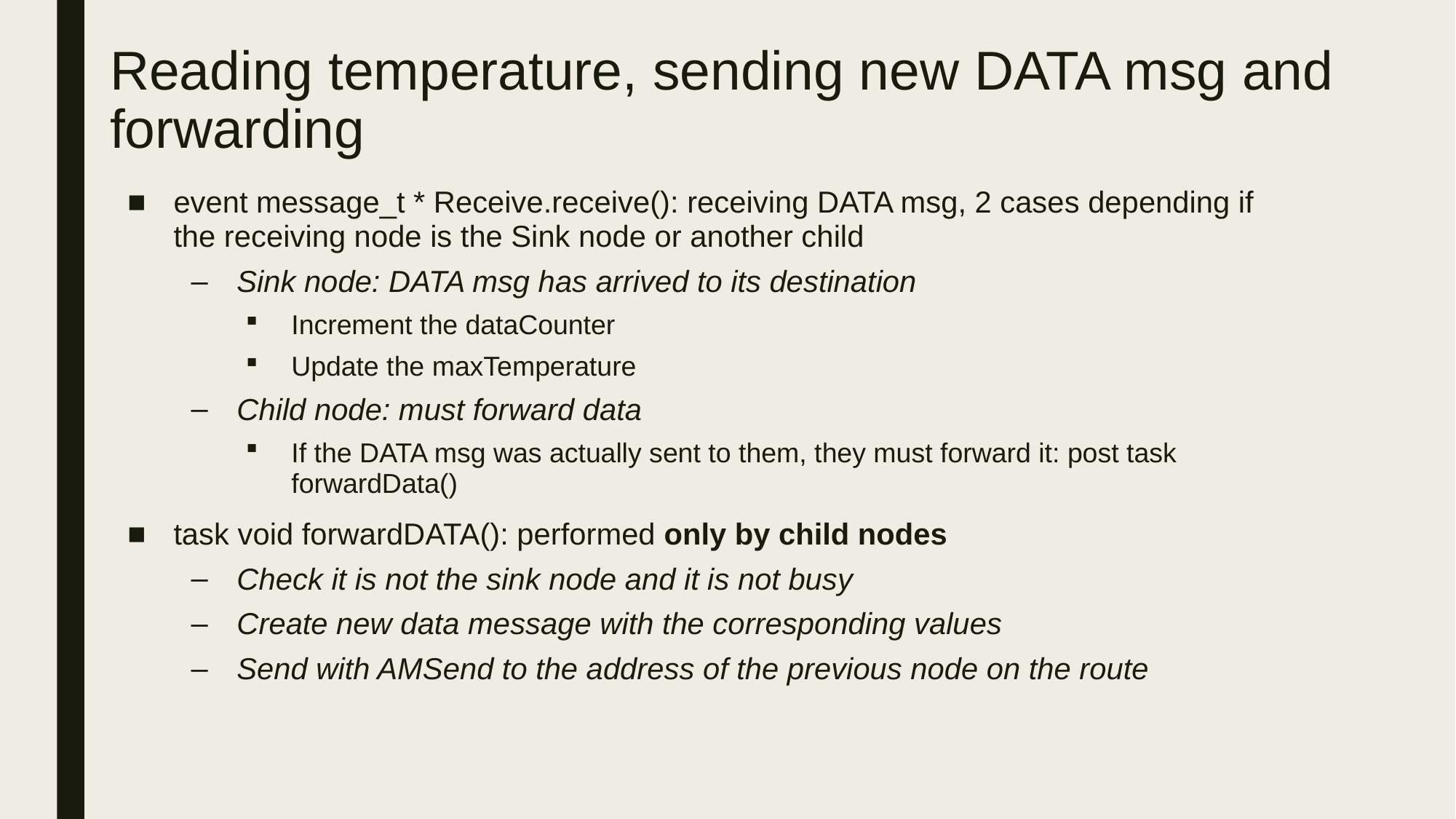

# Reading temperature, sending new DATA msg and forwarding
event message_t * Receive.receive(): receiving DATA msg, 2 cases depending if the receiving node is the Sink node or another child
Sink node: DATA msg has arrived to its destination
Increment the dataCounter
Update the maxTemperature
Child node: must forward data
If the DATA msg was actually sent to them, they must forward it: post task forwardData()
task void forwardDATA(): performed only by child nodes
Check it is not the sink node and it is not busy
Create new data message with the corresponding values
Send with AMSend to the address of the previous node on the route